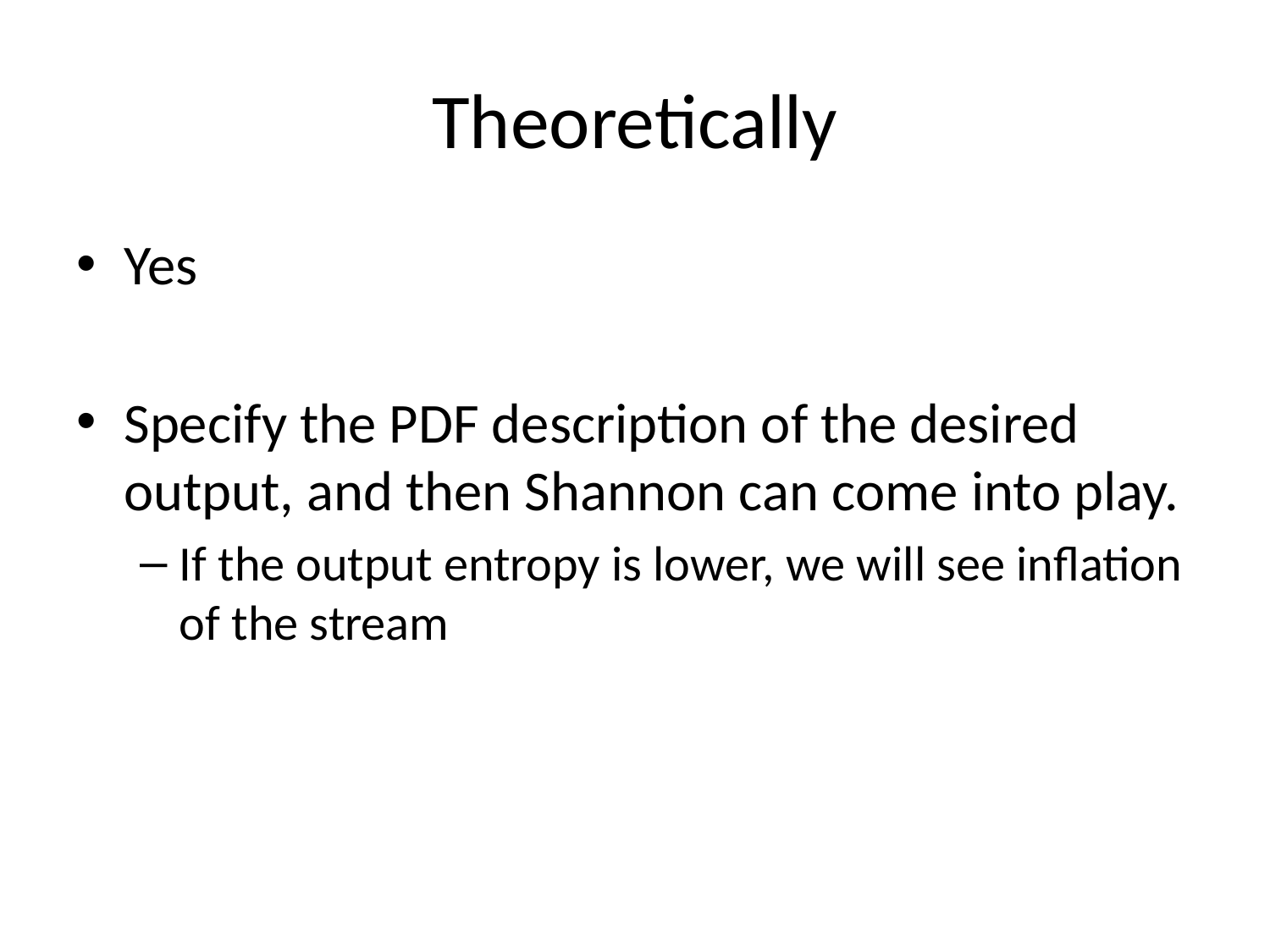

# Theoretically
Yes

Specify the PDF description of the desired output, and then Shannon can come into play.
If the output entropy is lower, we will see inflation of the stream